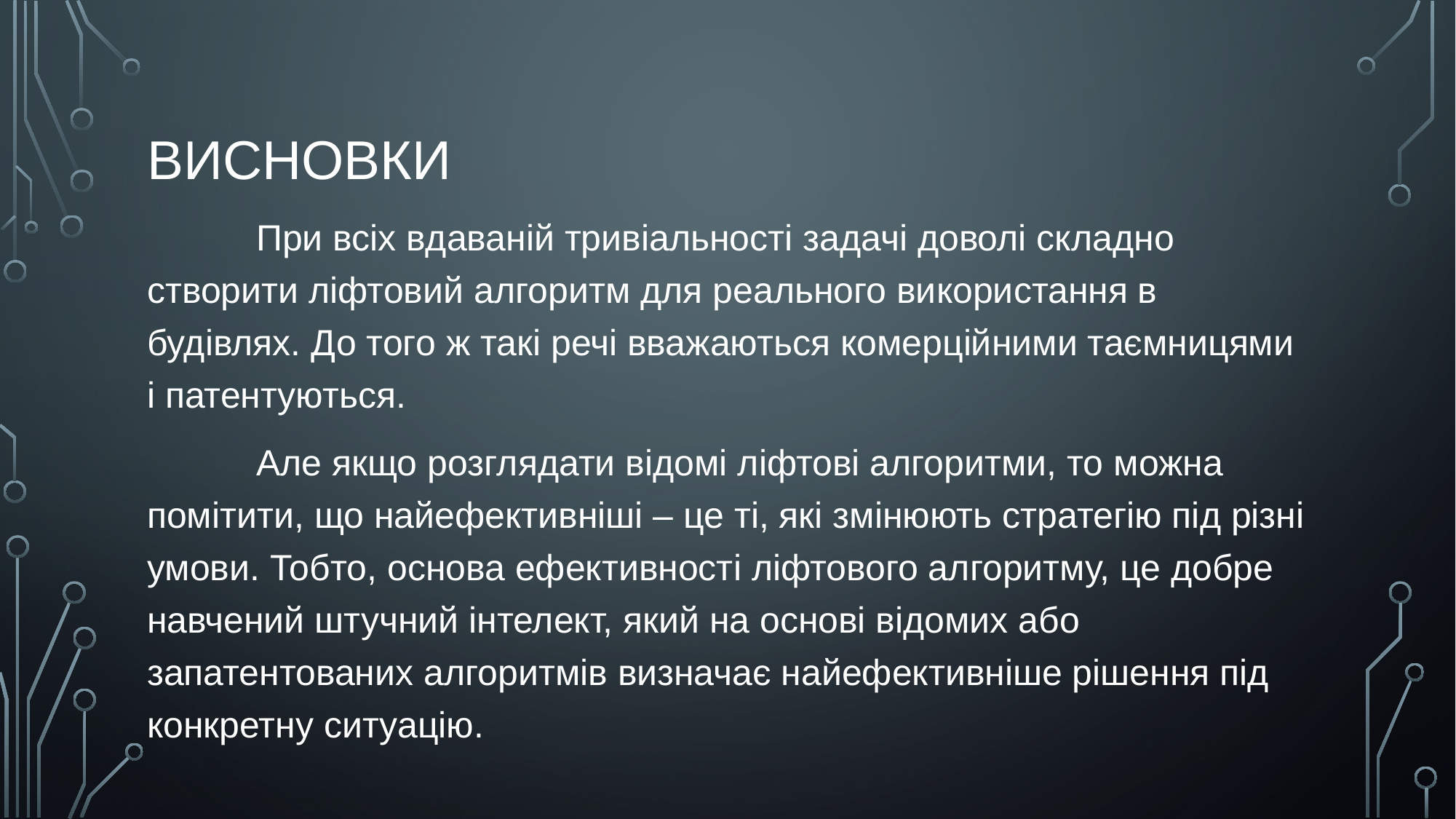

# Висновки
	При всіх вдаваній тривіальності задачі доволі складно створити ліфтовий алгоритм для реального використання в будівлях. До того ж такі речі вважаються комерційними таємницями і патентуються.
	Але якщо розглядати відомі ліфтові алгоритми, то можна помітити, що найефективніші – це ті, які змінюють стратегію під різні умови. Тобто, основа ефективності ліфтового алгоритму, це добре навчений штучний інтелект, який на основі відомих або запатентованих алгоритмів визначає найефективніше рішення під конкретну ситуацію.